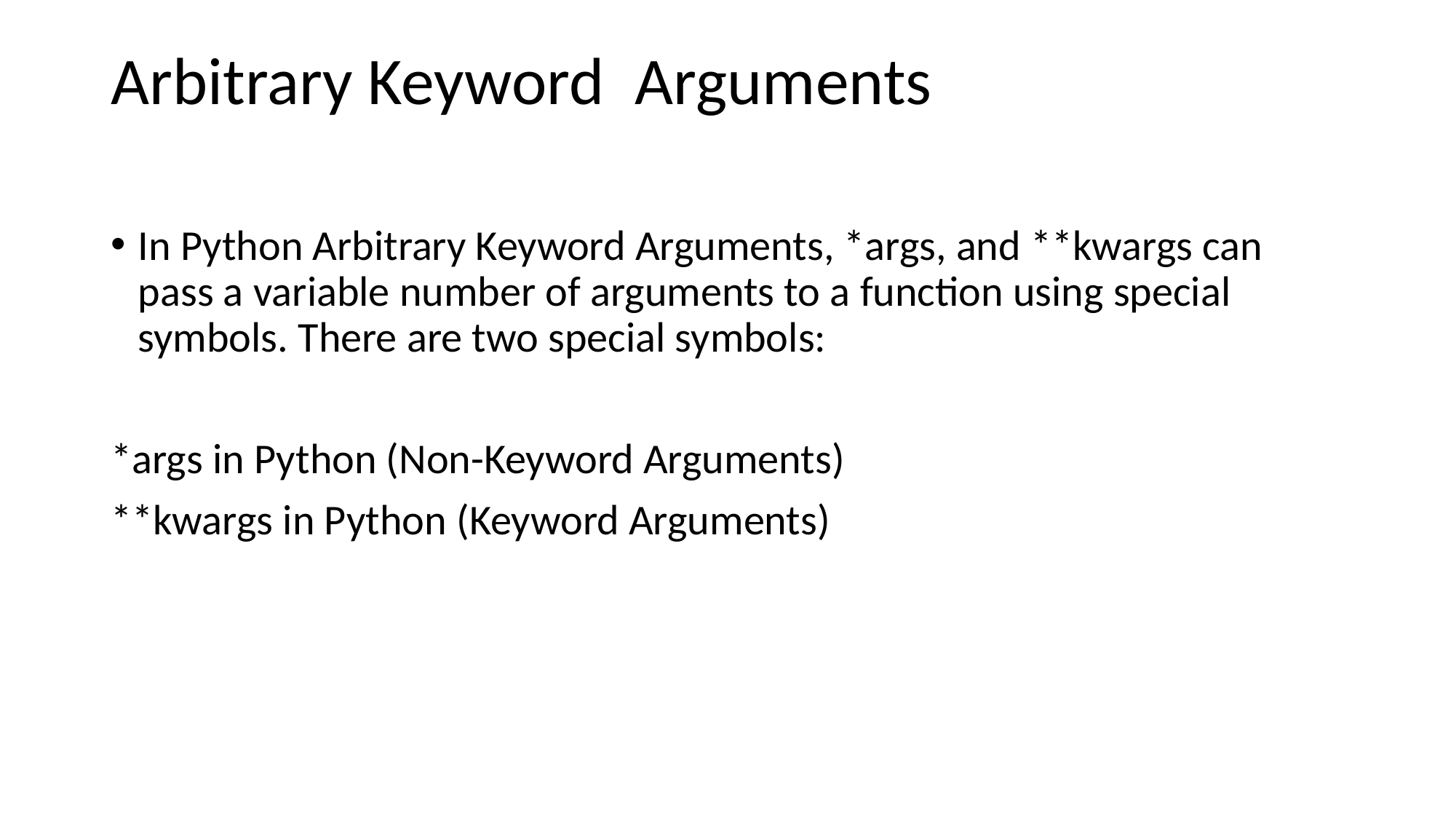

# Arbitrary Keyword  Arguments
In Python Arbitrary Keyword Arguments, *args, and **kwargs can pass a variable number of arguments to a function using special symbols. There are two special symbols:

*args in Python (Non-Keyword Arguments)
**kwargs in Python (Keyword Arguments)